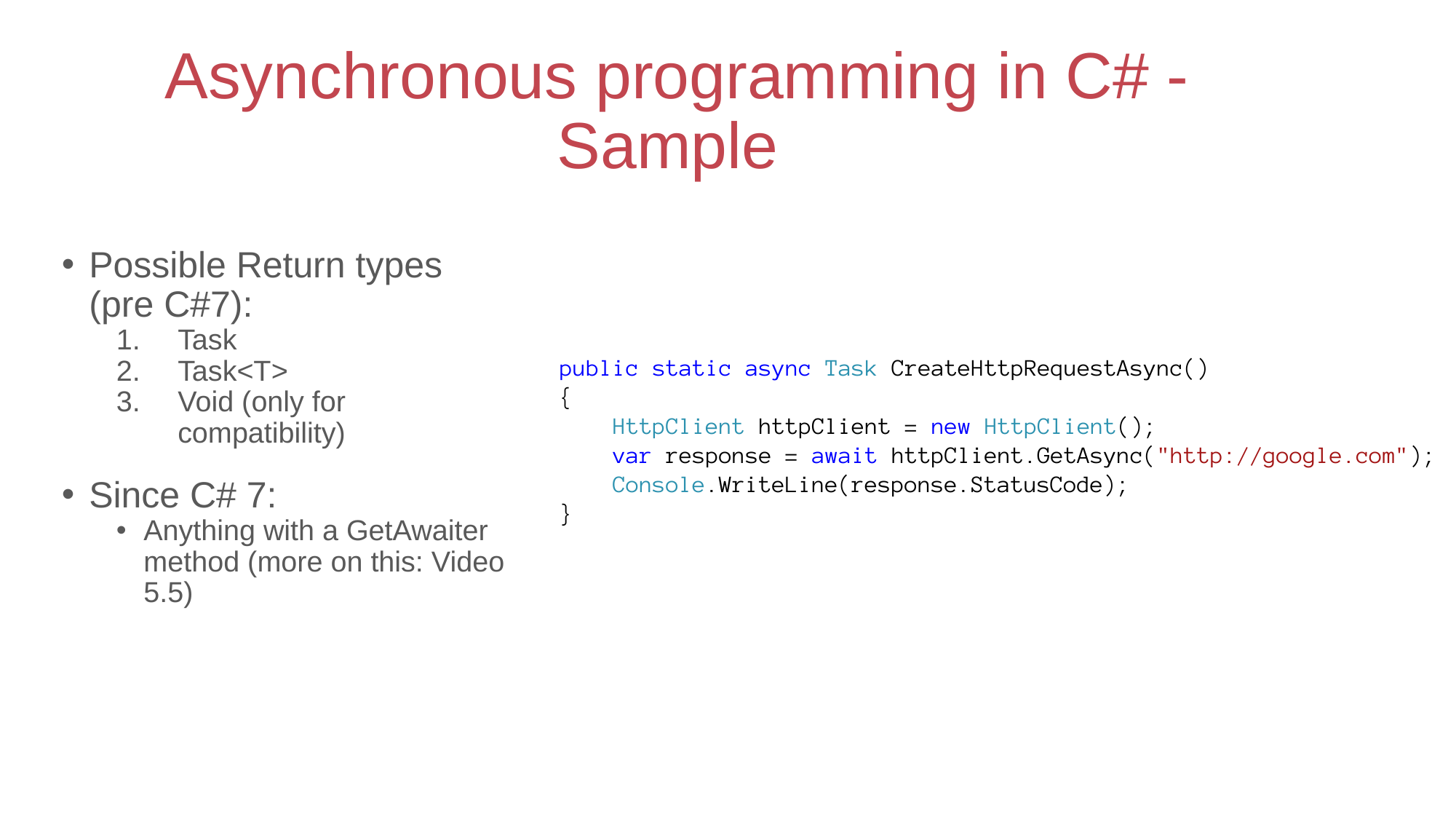

# Asynchronous programming in C# - Sample
Possible Return types (pre C#7):
Task
Task<T>
Void (only for compatibility)
Since C# 7:
Anything with a GetAwaiter method (more on this: Video 5.5)
 public static async Task CreateHttpRequestAsync()
 {
     HttpClient httpClient = new HttpClient();
     var response = await httpClient.GetAsync("http://google.com");
     Console.WriteLine(response.StatusCode);
 }